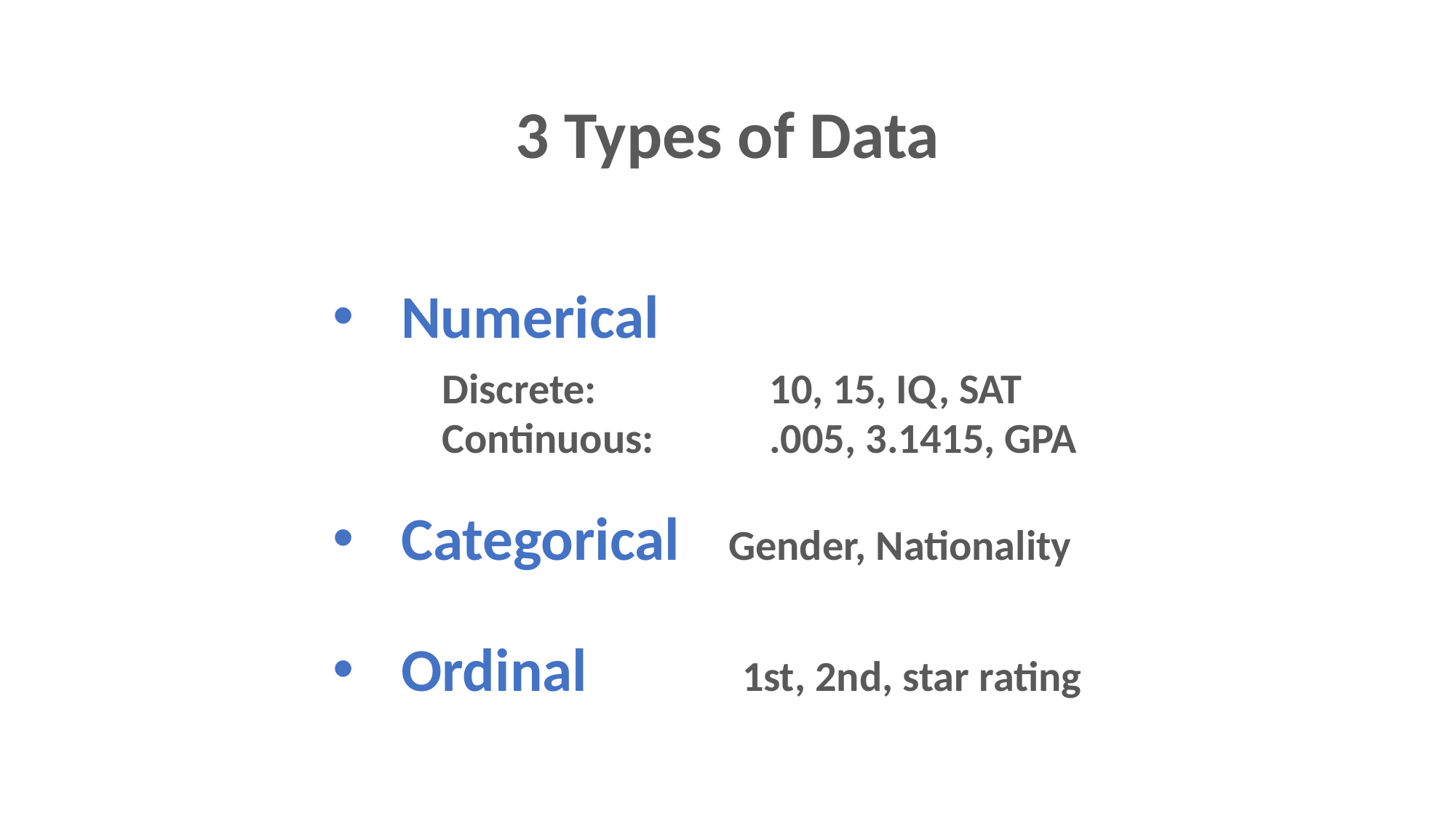

3 Types of Data
Numerical
	Discrete:		10, 15, IQ, SAT
	Continuous:		.005, 3.1415, GPA

Categorical	Gender, Nationality

Ordinal		 1st, 2nd, star rating